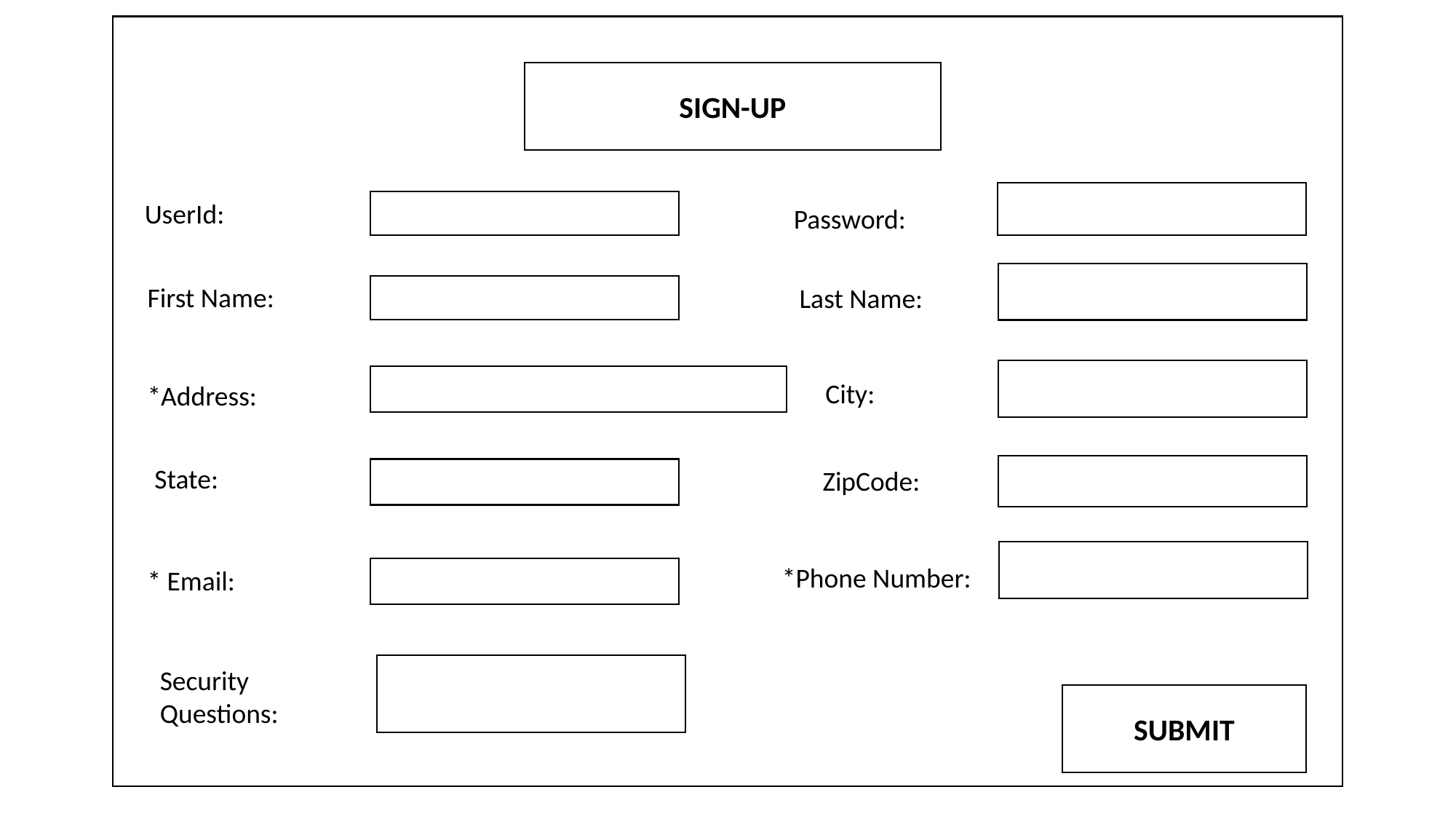

SIGN-UP

UserId:

Password:

First Name:

Last Name:

City:
*Address:

State:
ZipCode:

*Phone Number:
* Email:

Security Questions:
SUBMIT